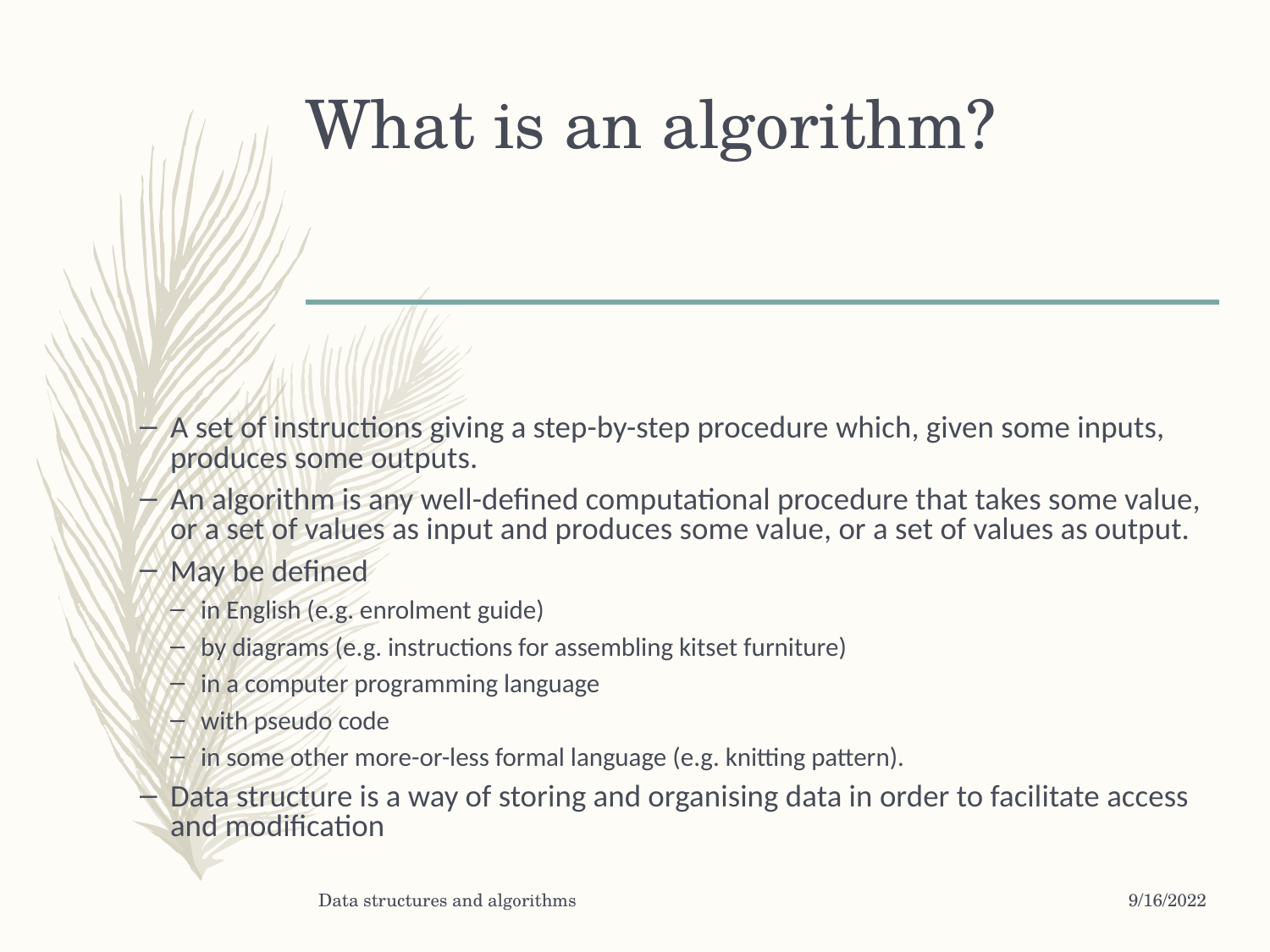

# What is an algorithm?

A set of instructions giving a step-by-step procedure which, given some inputs, produces some outputs.
An algorithm is any well-defined computational procedure that takes some value, or a set of values as input and produces some value, or a set of values as output.
May be defined
in English (e.g. enrolment guide)
by diagrams (e.g. instructions for assembling kitset furniture)
in a computer programming language
with pseudo code
in some other more-or-less formal language (e.g. knitting pattern).
Data structure is a way of storing and organising data in order to facilitate access and modification
Data structures and algorithms
9/16/2022